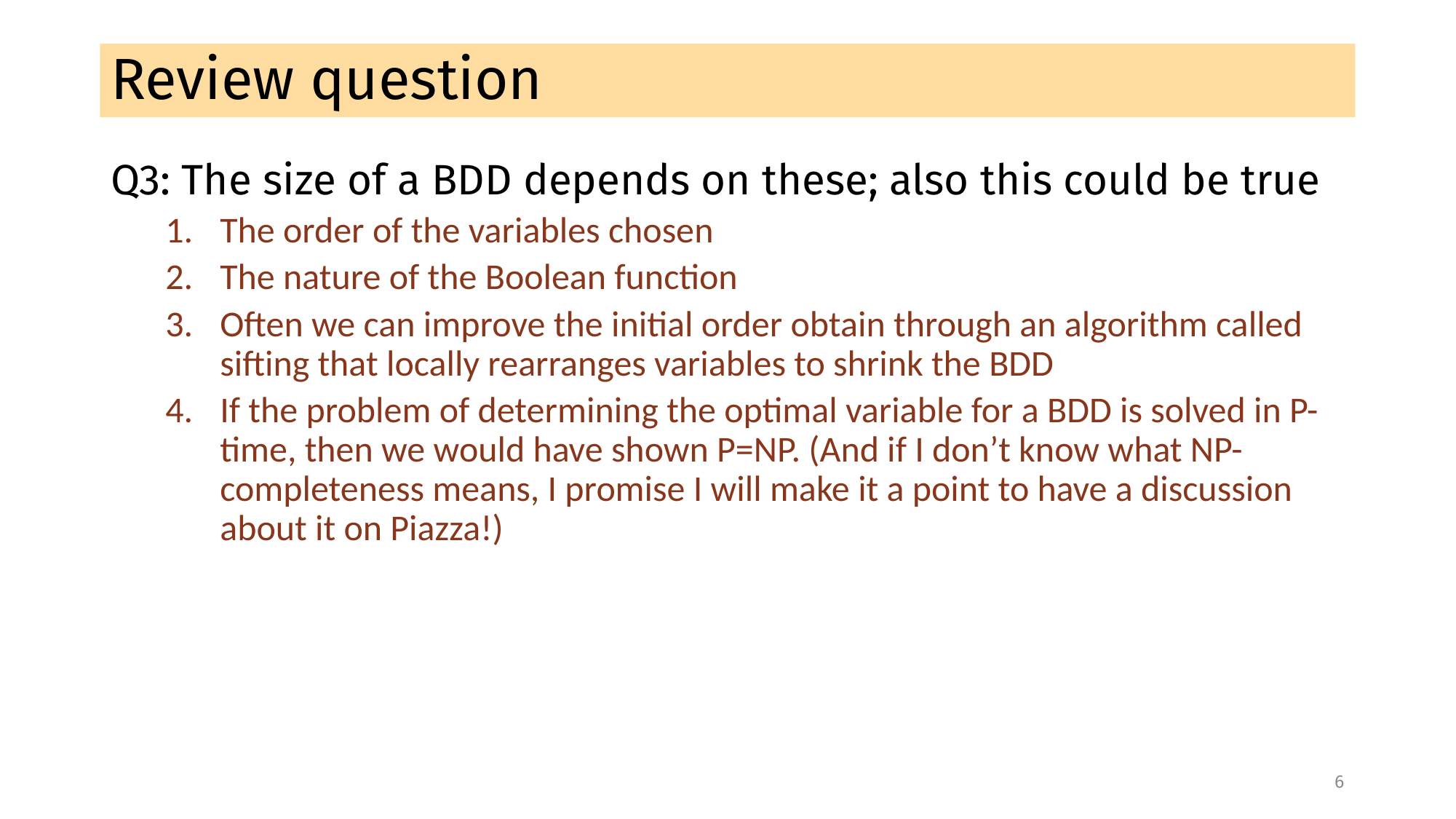

# Review question
Q3: The size of a BDD depends on these; also this could be true
The order of the variables chosen
The nature of the Boolean function
Often we can improve the initial order obtain through an algorithm called sifting that locally rearranges variables to shrink the BDD
If the problem of determining the optimal variable for a BDD is solved in P-time, then we would have shown P=NP. (And if I don’t know what NP-completeness means, I promise I will make it a point to have a discussion about it on Piazza!)
6